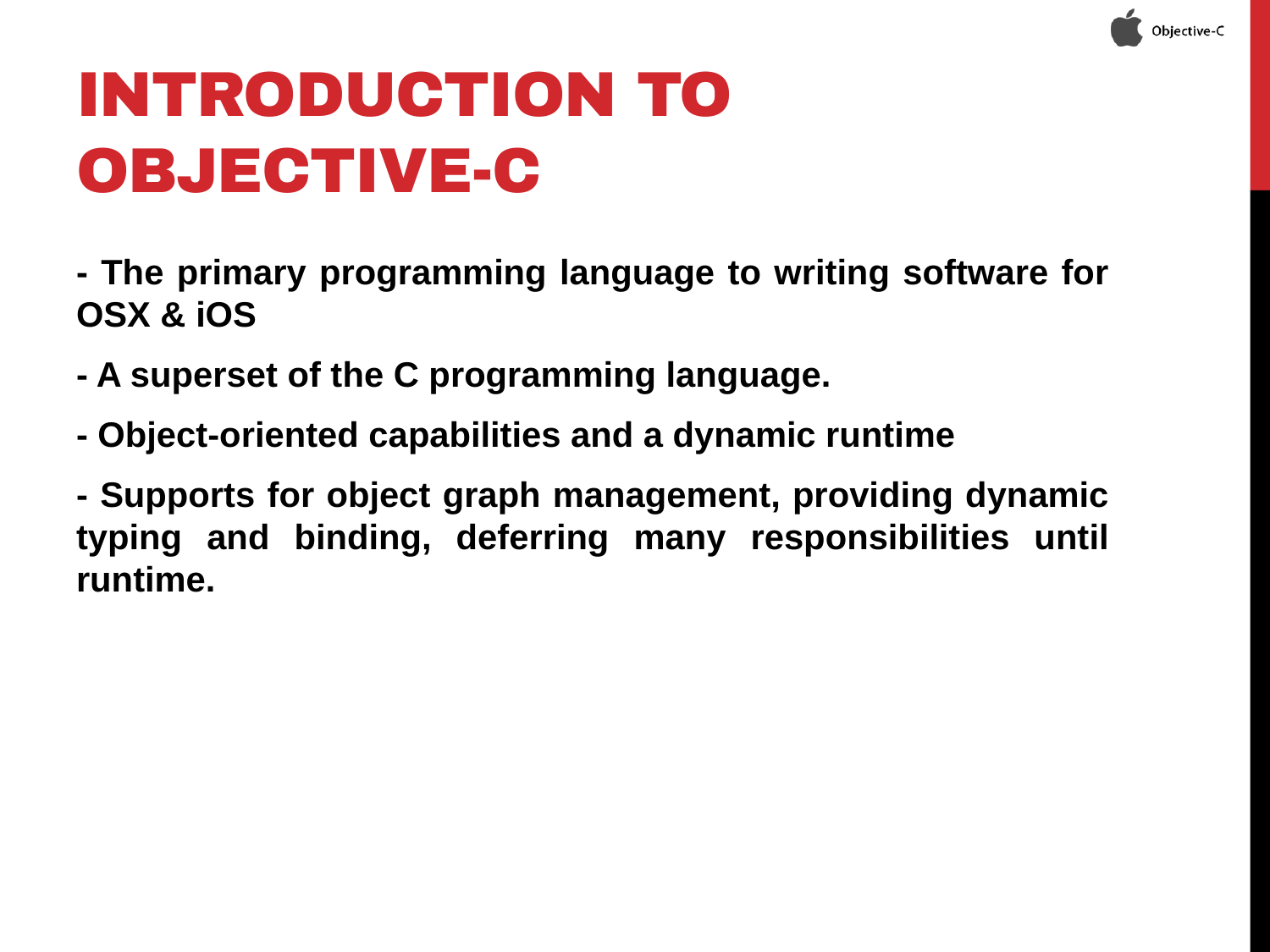

# Introduction to objective-c
- The primary programming language to writing software for OSX & iOS
- A superset of the C programming language.
- Object-oriented capabilities and a dynamic runtime
- Supports for object graph management, providing dynamic typing and binding, deferring many responsibilities until runtime.